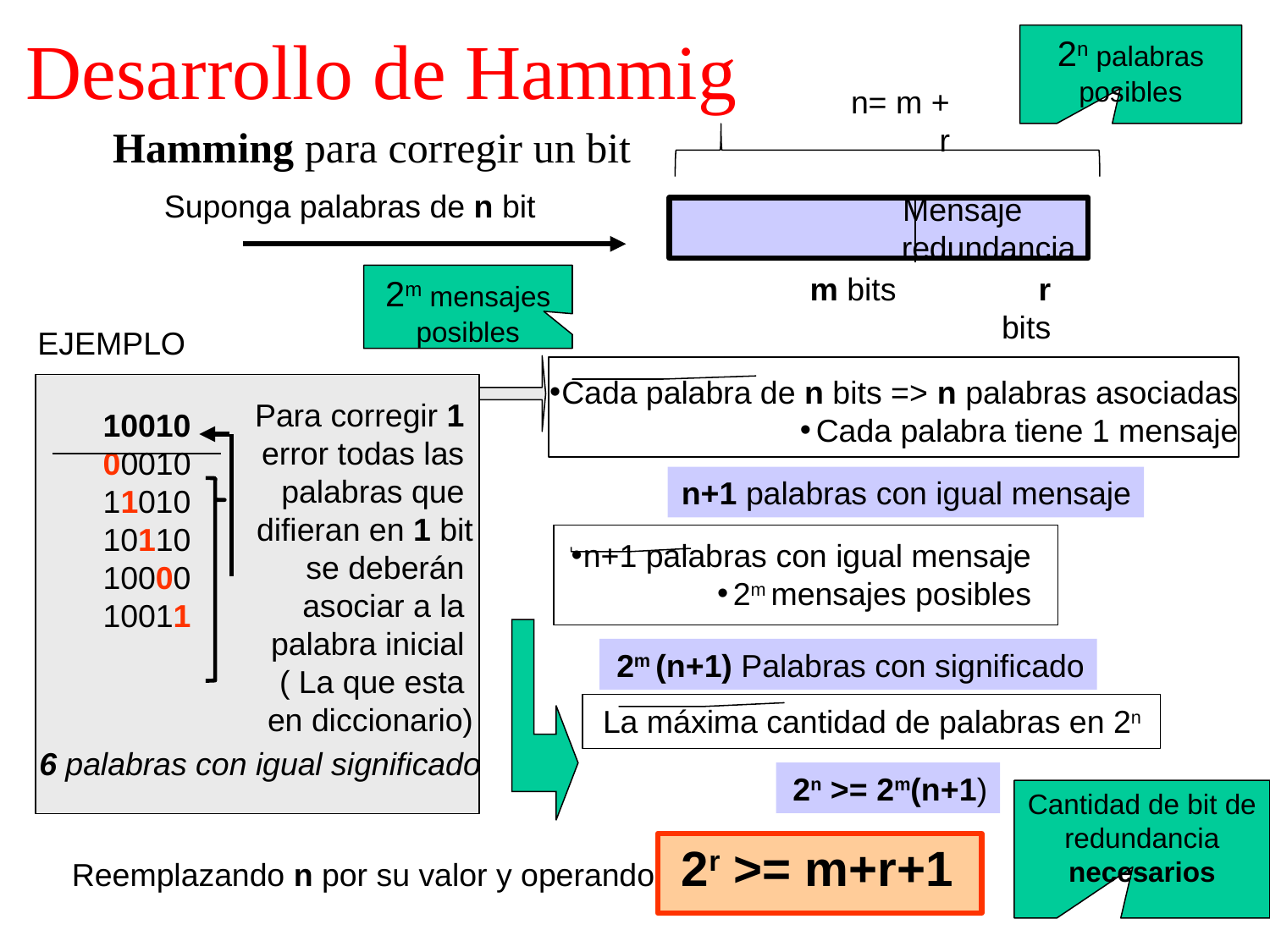

# Desarrollo de Hammig
2n palabras posibles
n= m + r
Hamming para corregir un bit
Suponga palabras de n bit
      Mensaje       redundancia
m bits                r bits
2m mensajes posibles
EJEMPLO

Cada palabra de n bits => n palabras asociadas
Cada palabra tiene 1 mensaje

Para corregir 1
error todas las
palabras que
difieran en 1 bit
se deberán
asociar a la
palabra inicial
( La que esta
en diccionario)
10010
00010
11010
10110
10000
10011
n+1 palabras con igual mensaje

n+1 palabras con igual mensaje
2m mensajes posibles
2m (n+1) Palabras con significado

La máxima cantidad de palabras en 2n
6 palabras con igual significado
2n >= 2m(n+1)
Cantidad de bit de redundancia necesarios
Reemplazando n por su valor y operando   2r >= m+r+1

15